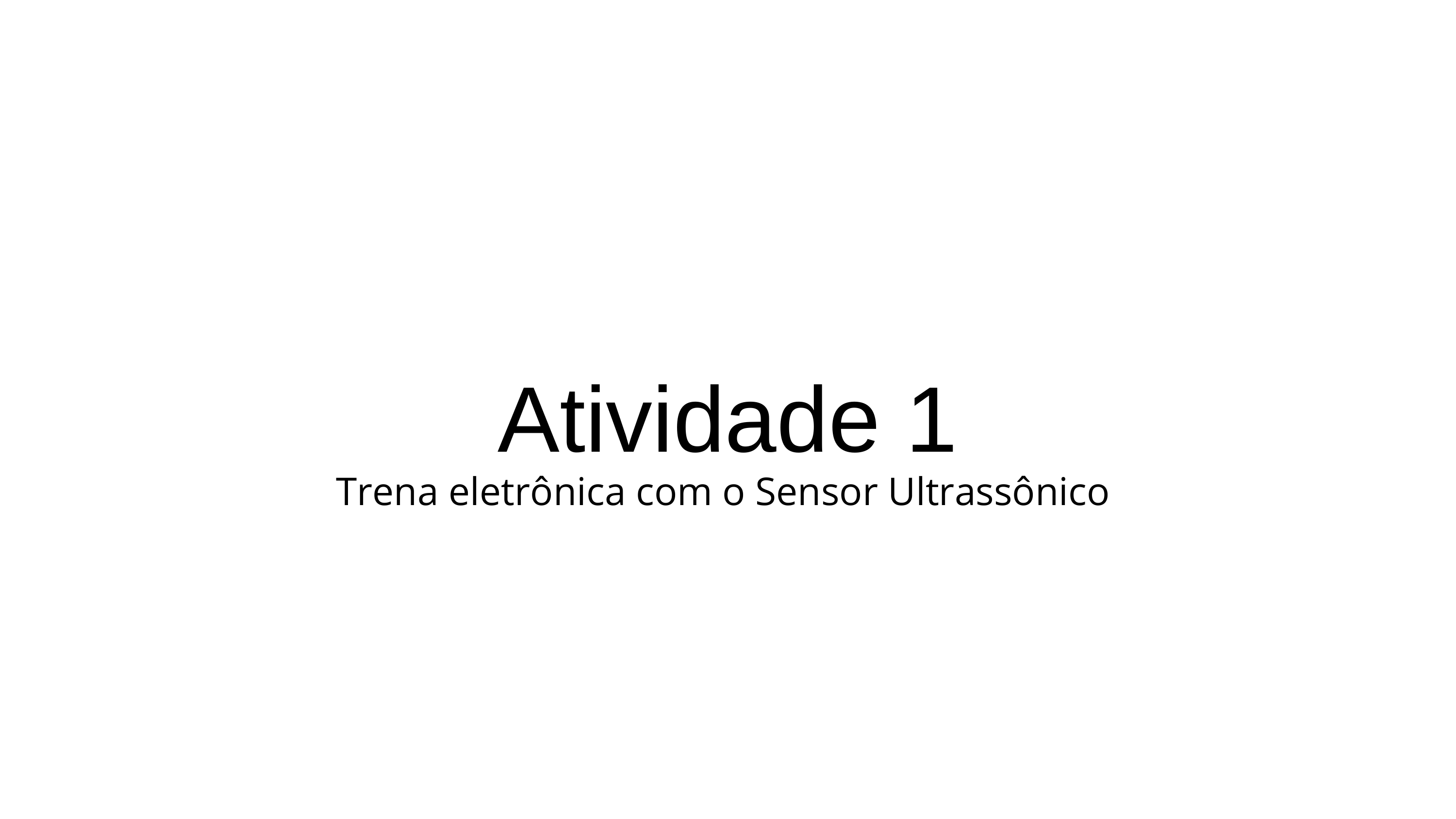

Atividade 1
Trena eletrônica com o Sensor Ultrassônico